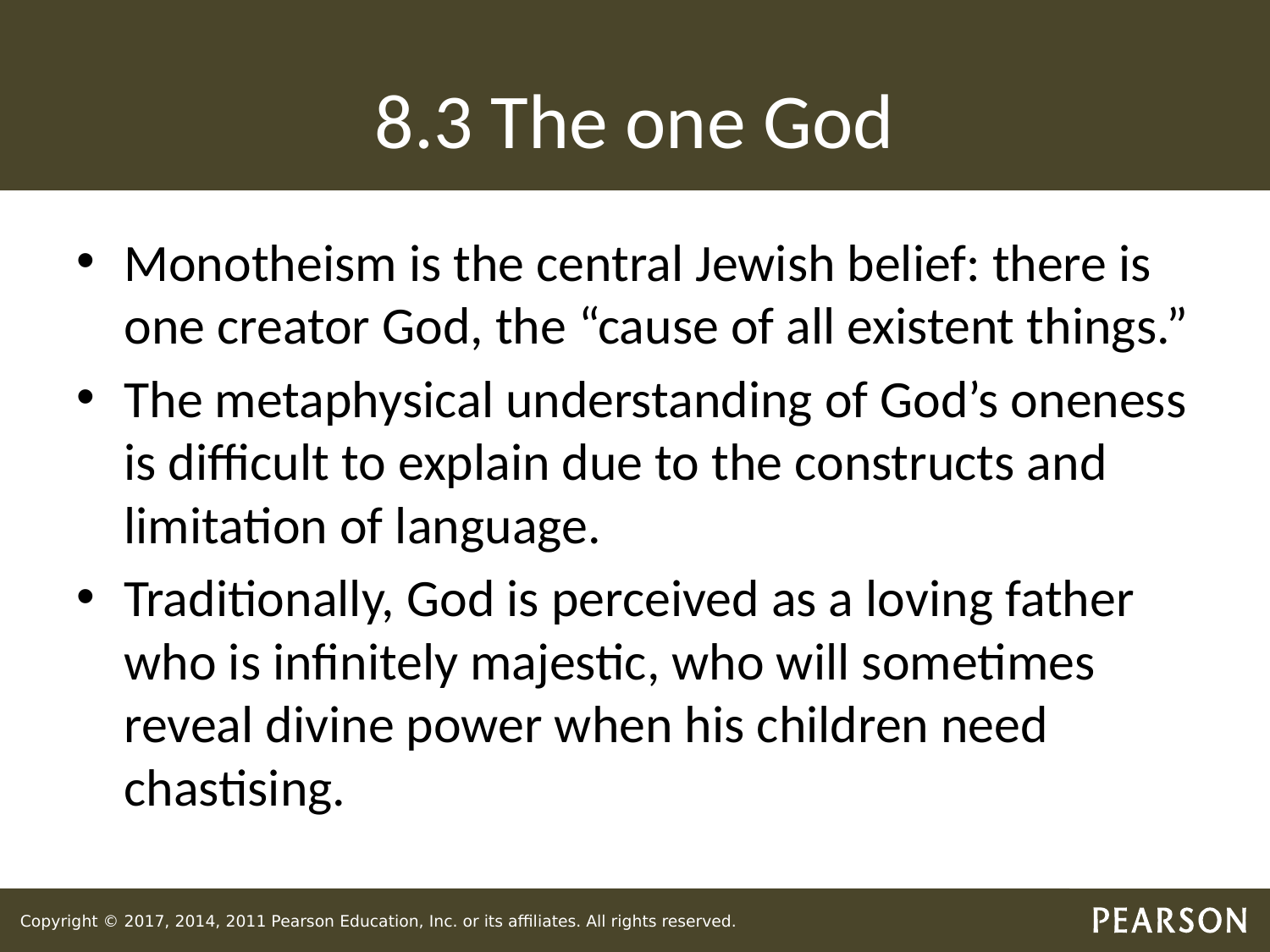

# 8.3 The one God
Monotheism is the central Jewish belief: there is one creator God, the “cause of all existent things.”
The metaphysical understanding of God’s oneness is difficult to explain due to the constructs and limitation of language.
Traditionally, God is perceived as a loving father who is infinitely majestic, who will sometimes reveal divine power when his children need chastising.